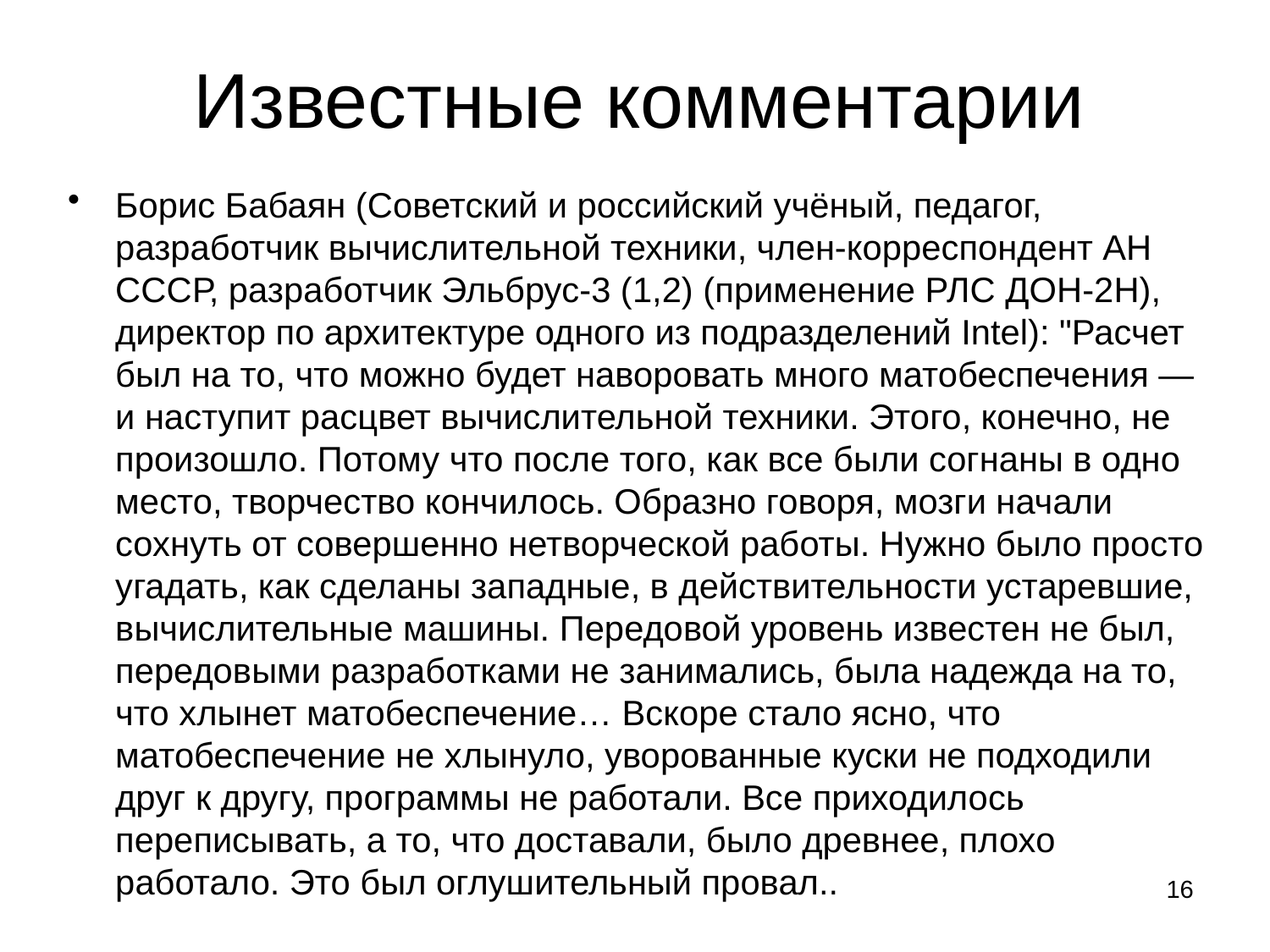

# Известные комментарии
Борис Бабаян (Советский и российский учёный, педагог, разработчик вычислительной техники, член-корреспондент АН СССР, разработчик Эльбрус-3 (1,2) (применение РЛС ДОН-2Н), директор по архитектуре одного из подразделений Intel): "Расчет был на то, что можно будет наворовать много матобеспечения — и наступит расцвет вычислительной техники. Этого, конечно, не произошло. Потому что после того, как все были согнаны в одно место, творчество кончилось. Образно говоря, мозги начали сохнуть от совершенно нетворческой работы. Нужно было просто угадать, как сделаны западные, в действительности устаревшие, вычислительные машины. Передовой уровень известен не был, передовыми разработками не занимались, была надежда на то, что хлынет матобеспечение… Вскоре стало ясно, что матобеспечение не хлынуло, уворованные куски не подходили друг к другу, программы не работали. Все приходилось переписывать, а то, что доставали, было древнее, плохо работало. Это был оглушительный провал..

16